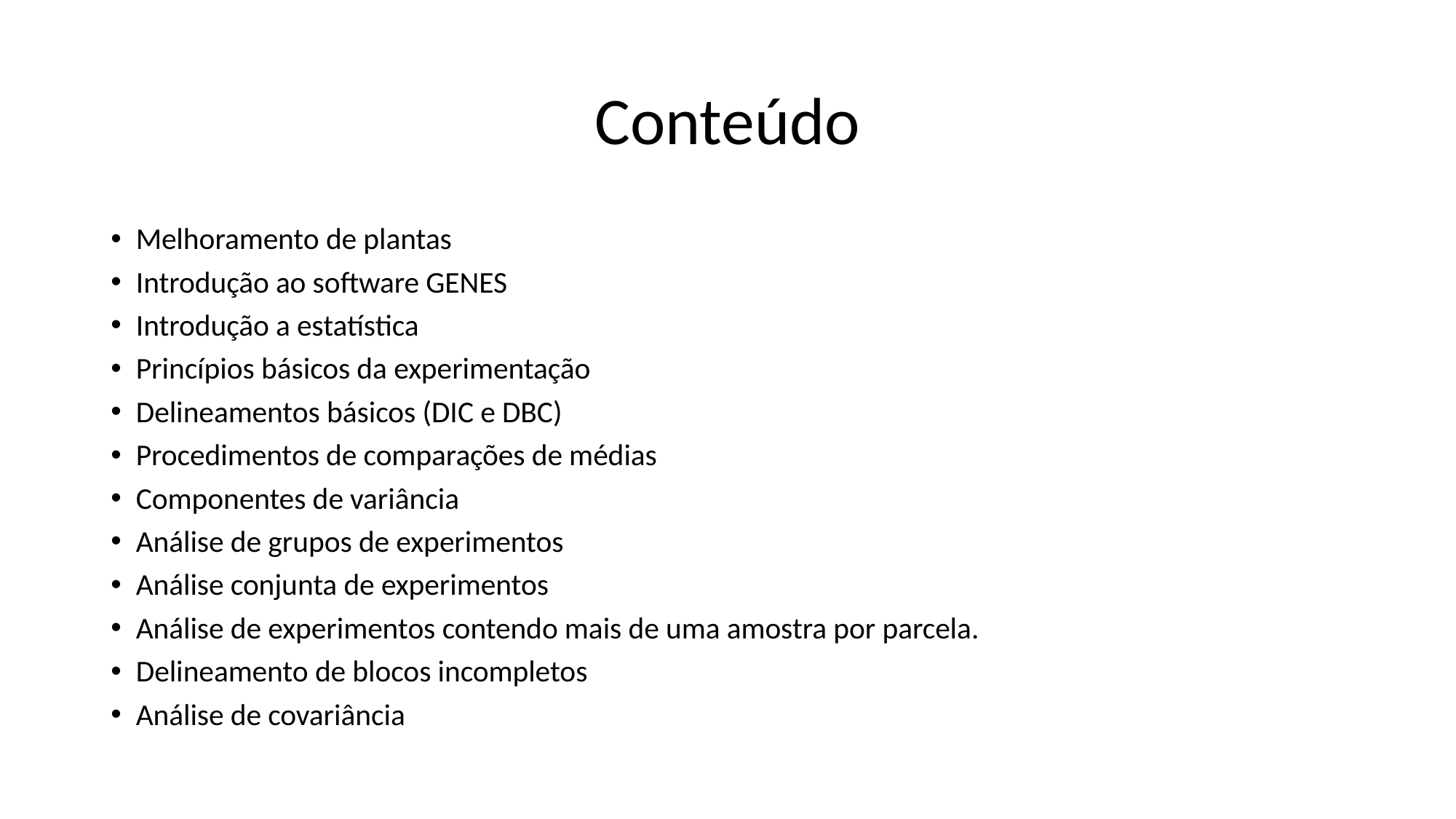

# Conteúdo
Melhoramento de plantas
Introdução ao software GENES
Introdução a estatística
Princípios básicos da experimentação
Delineamentos básicos (DIC e DBC)
Procedimentos de comparações de médias
Componentes de variância
Análise de grupos de experimentos
Análise conjunta de experimentos
Análise de experimentos contendo mais de uma amostra por parcela.
Delineamento de blocos incompletos
Análise de covariância